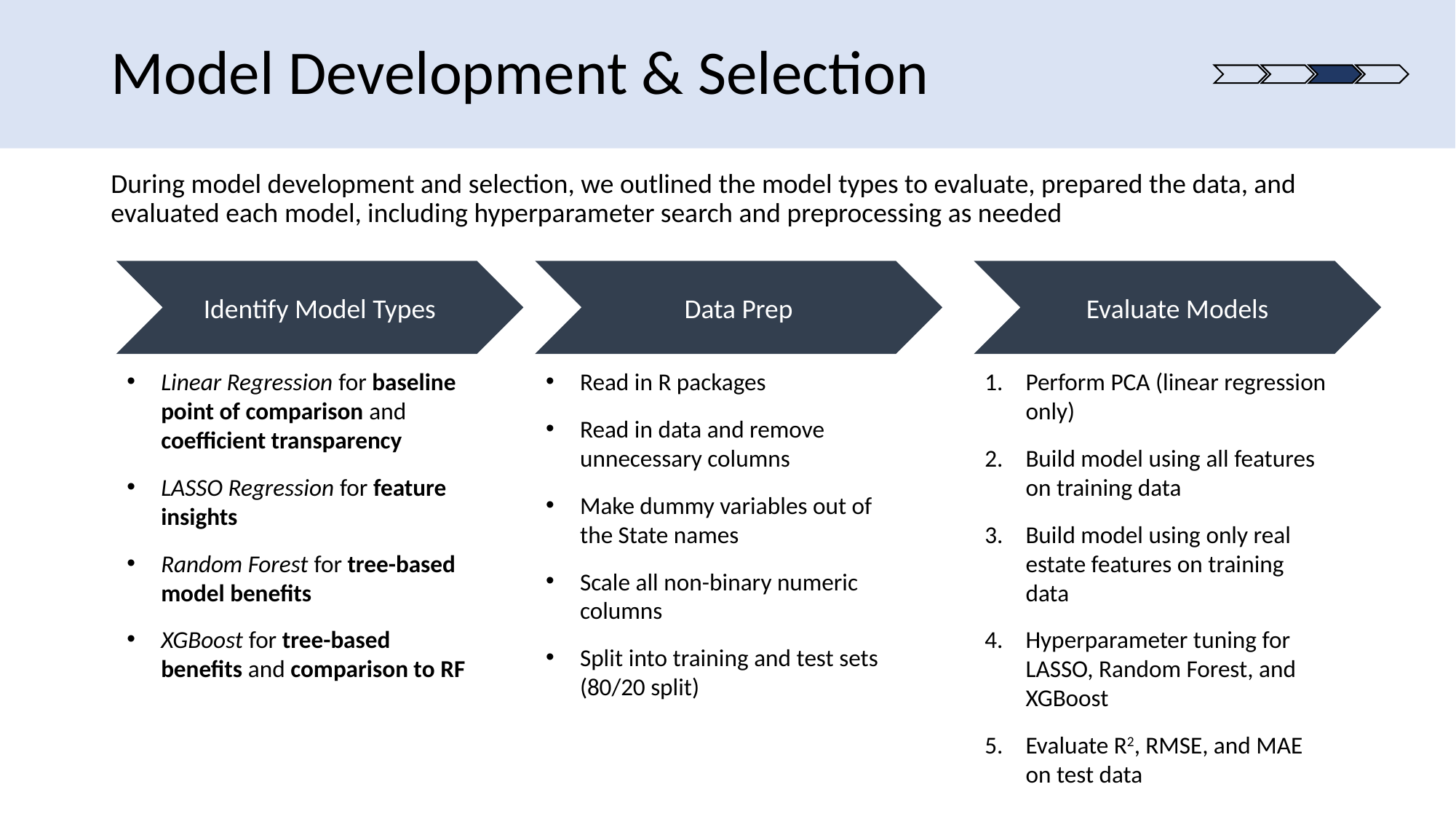

# Model Development & Selection

During model development and selection, we outlined the model types to evaluate, prepared the data, and evaluated each model, including hyperparameter search and preprocessing as needed
Identify Model Types
Data Prep
Evaluate Models
Linear Regression for baseline point of comparison and coefficient transparency
LASSO Regression for feature insights
Random Forest for tree-based model benefits
XGBoost for tree-based benefits and comparison to RF
Read in R packages
Read in data and remove unnecessary columns
Make dummy variables out of the State names
Scale all non-binary numeric columns
Split into training and test sets (80/20 split)
Perform PCA (linear regression only)
Build model using all features on training data
Build model using only real estate features on training data
Hyperparameter tuning for LASSO, Random Forest, and XGBoost
Evaluate R2, RMSE, and MAE on test data